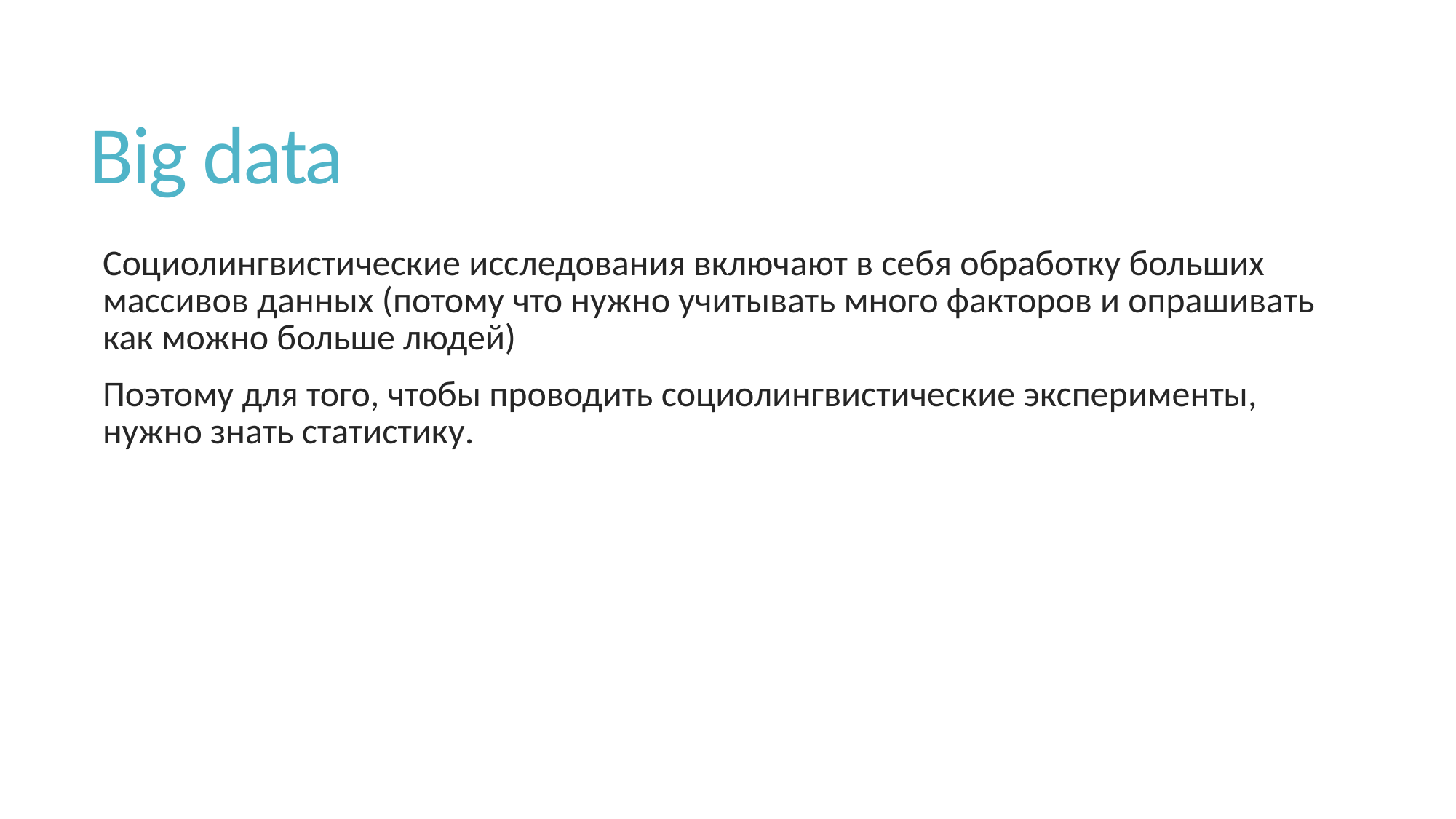

# Big data
Социолингвистические исследования включают в себя обработку больших массивов данных (потому что нужно учитывать много факторов и опрашивать как можно больше людей)
Поэтому для того, чтобы проводить социолингвистические эксперименты, нужно знать статистику.